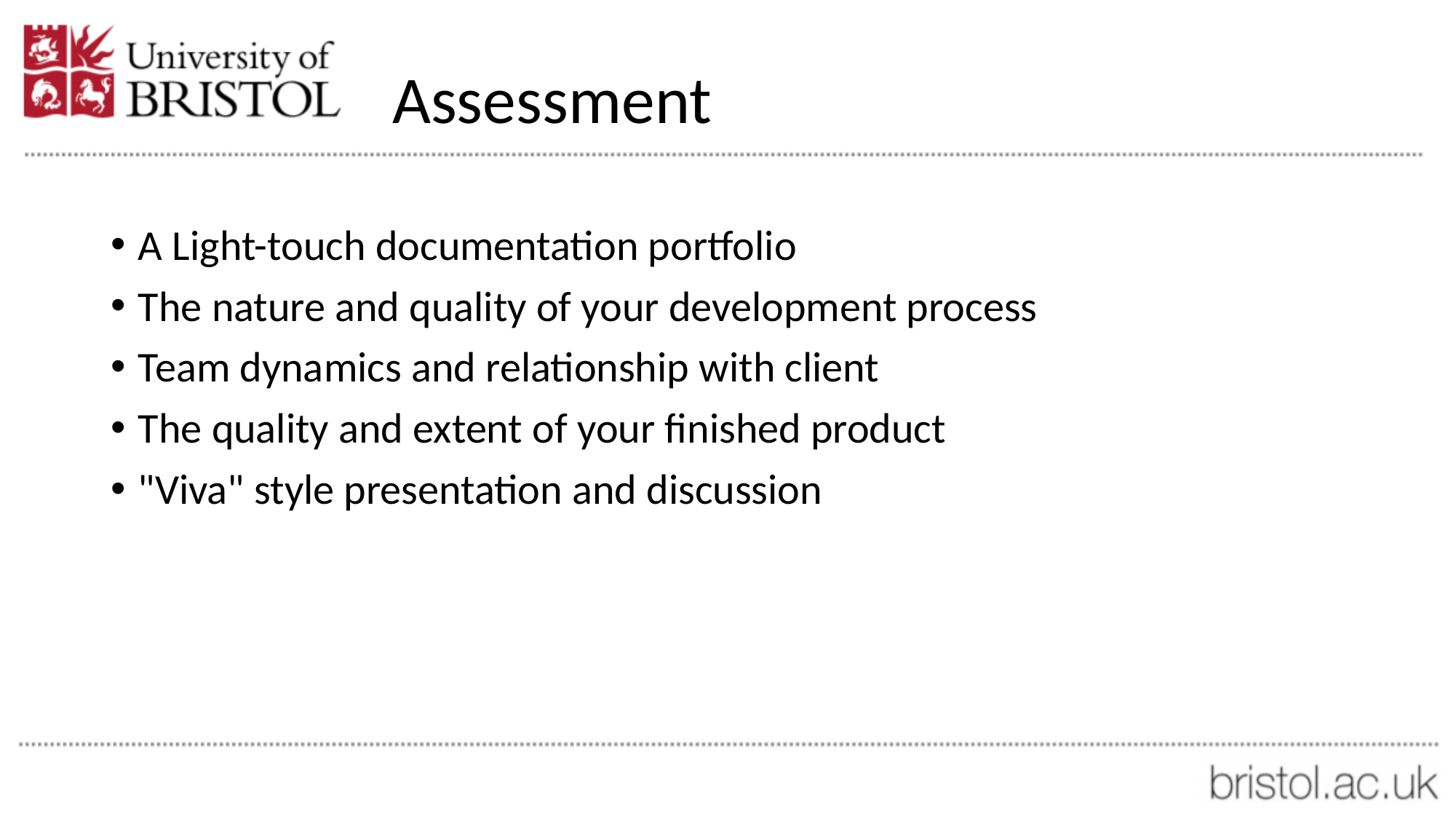

# Assessment
A Light-touch documentation portfolio
The nature and quality of your development process
Team dynamics and relationship with client
The quality and extent of your finished product
"Viva" style presentation and discussion